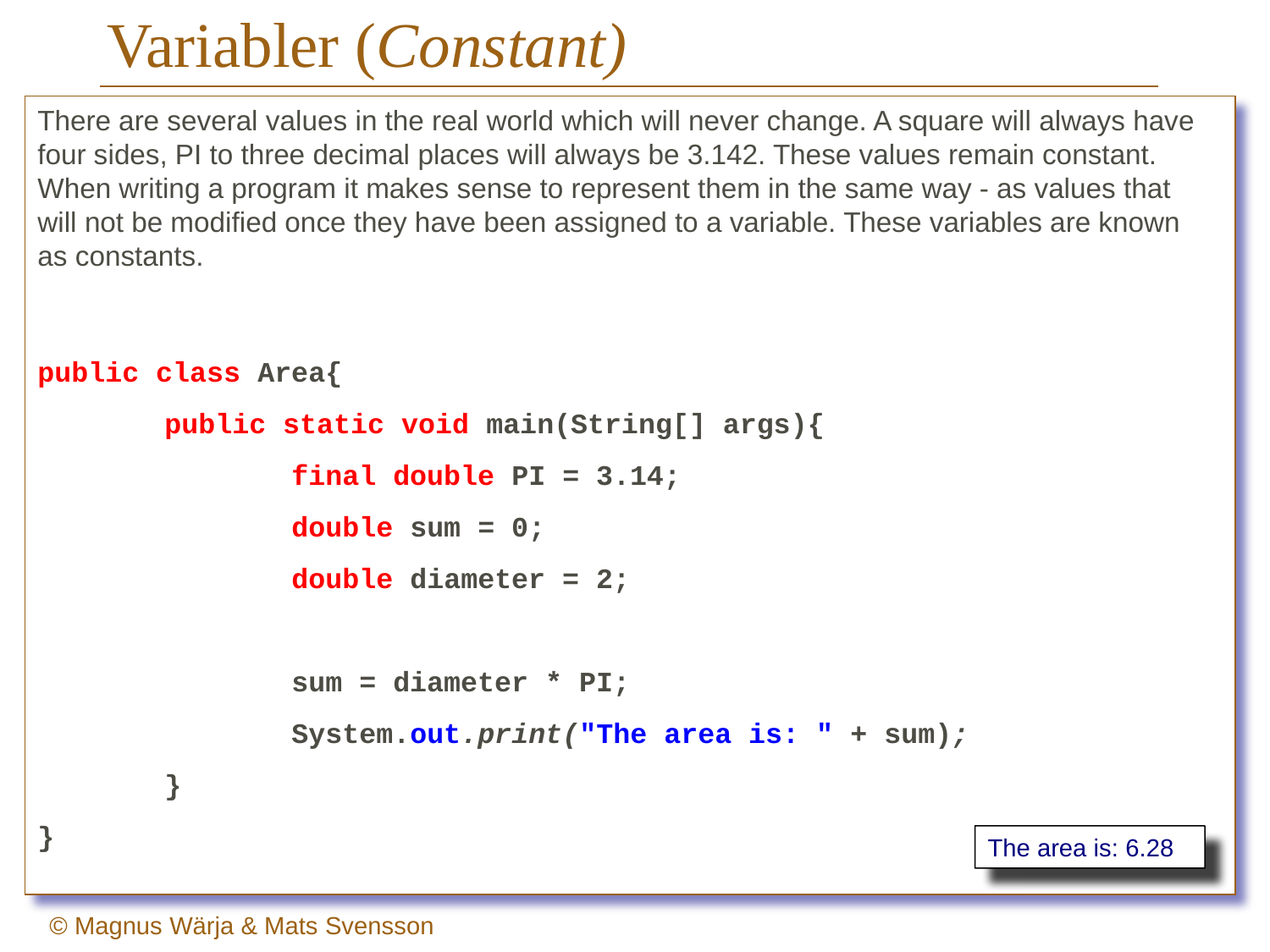

# Variabler (Constant)
There are several values in the real world which will never change. A square will always have four sides, PI to three decimal places will always be 3.142. These values remain constant. When writing a program it makes sense to represent them in the same way - as values that will not be modified once they have been assigned to a variable. These variables are known as constants.

public class Area{
	public static void main(String[] args){
		final double PI = 3.14;
		double sum = 0;
		double diameter = 2;

		sum = diameter * PI;
		System.out.print("The area is: " + sum);
	}
}
The area is: 6.28